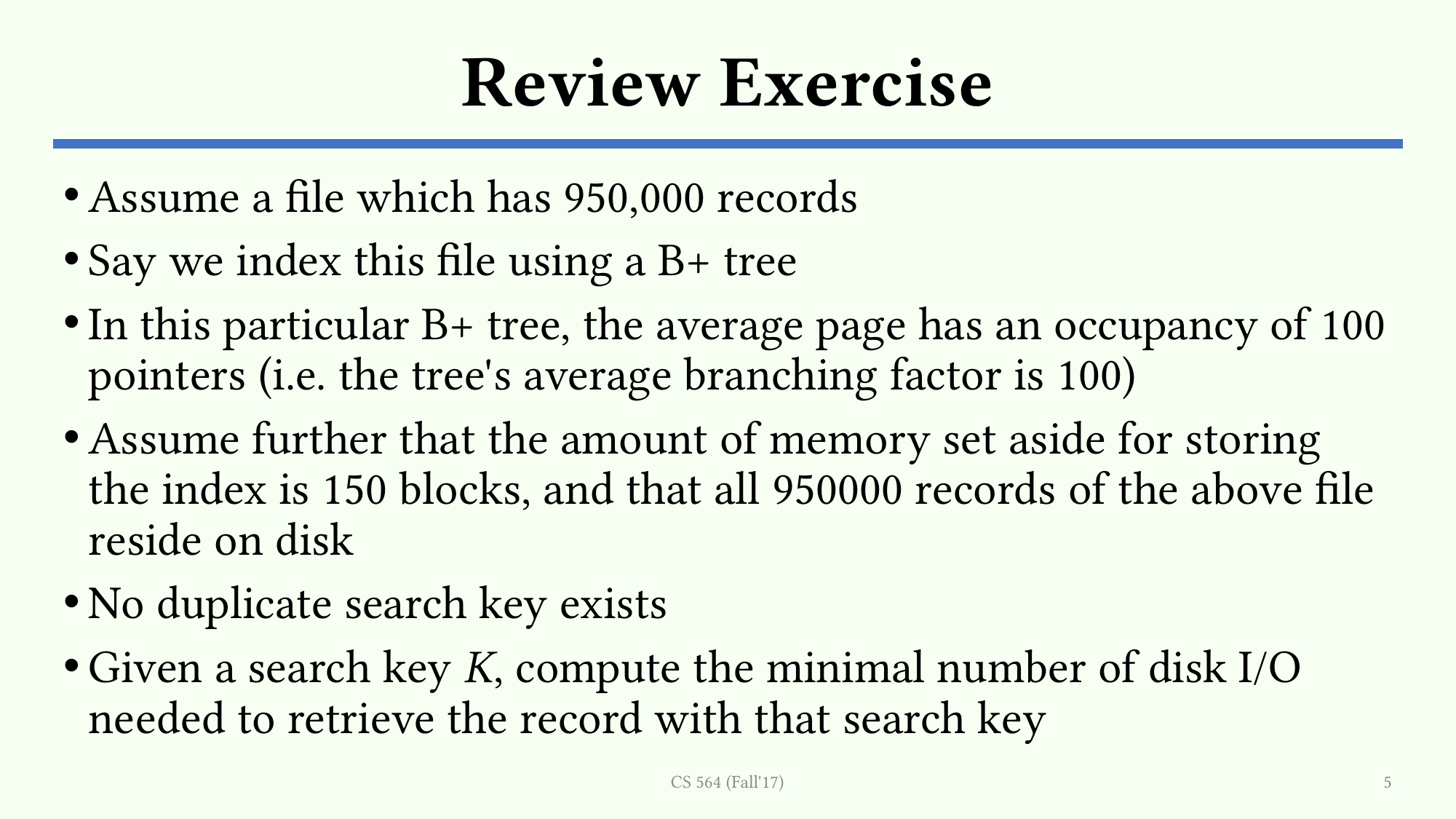

# Review Exercise
Assume a file which has 950,000 records
Say we index this file using a B+ tree
In this particular B+ tree, the average page has an occupancy of 100 pointers (i.e. the tree's average branching factor is 100)
Assume further that the amount of memory set aside for storing the index is 150 blocks, and that all 950000 records of the above file reside on disk
No duplicate search key exists
Given a search key K, compute the minimal number of disk I/O needed to retrieve the record with that search key
CS 564 (Fall'17)
5